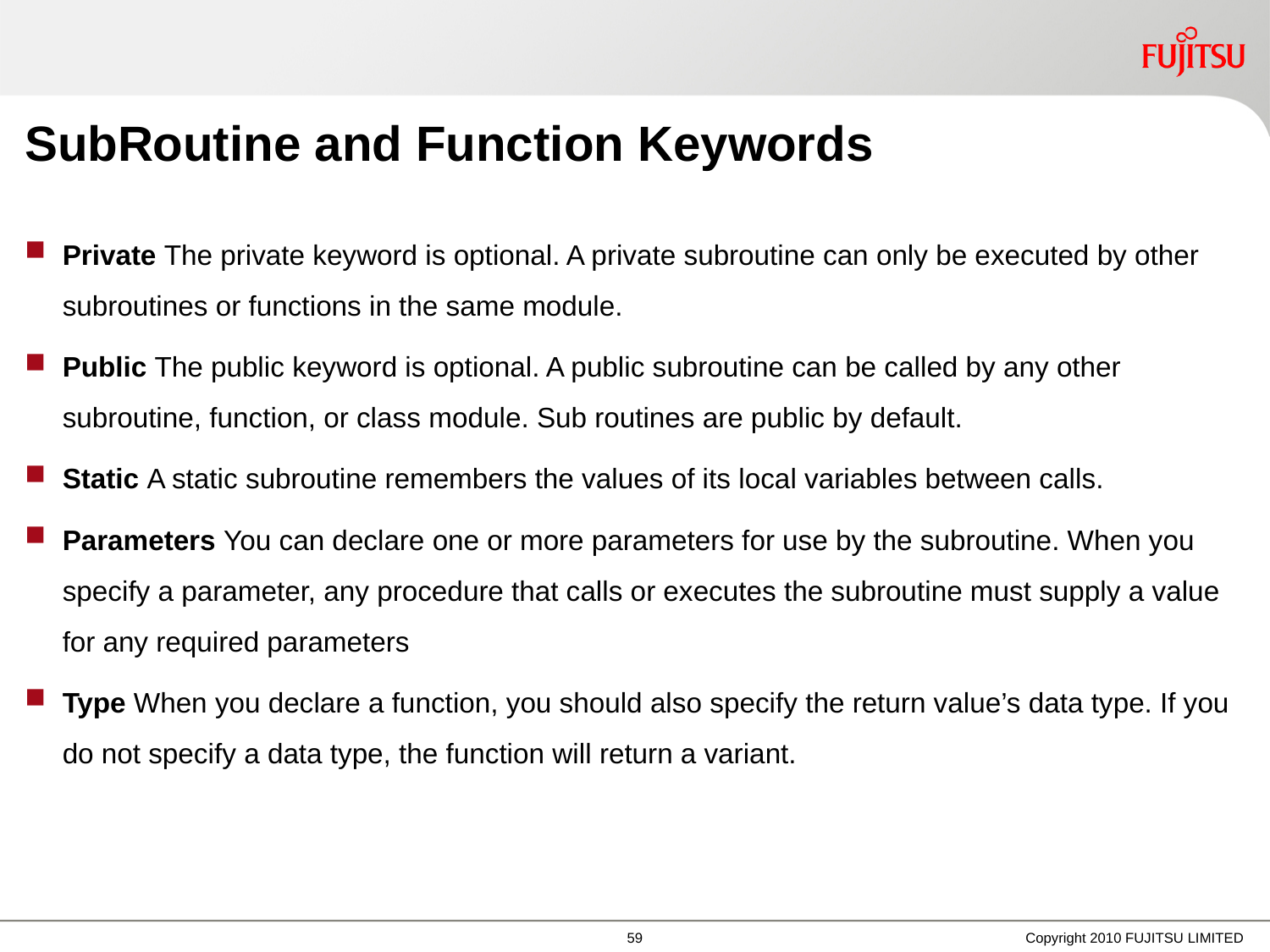

SubRoutine and Function Keywords

Private The private keyword is optional. A private subroutine can only be executed by other subroutines or functions in the same module.
Public The public keyword is optional. A public subroutine can be called by any other subroutine, function, or class module. Sub routines are public by default.
Static A static subroutine remembers the values of its local variables between calls.
Parameters You can declare one or more parameters for use by the subroutine. When you specify a parameter, any procedure that calls or executes the subroutine must supply a value for any required parameters
Type When you declare a function, you should also specify the return value’s data type. If you do not specify a data type, the function will return a variant.
Copyright 2010 FUJITSU LIMITED